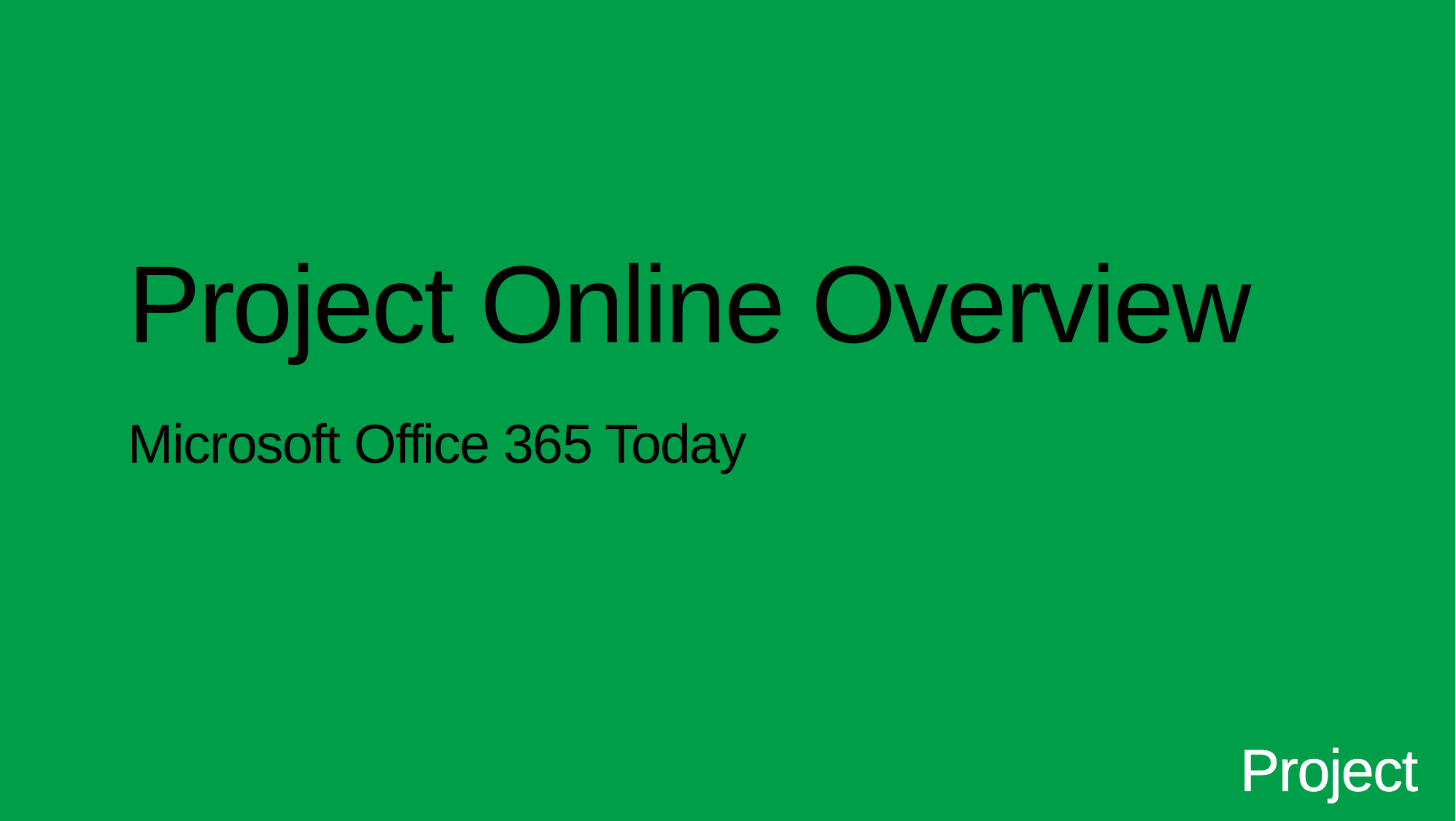

# Project Online Overview
Microsoft Office 365 Today